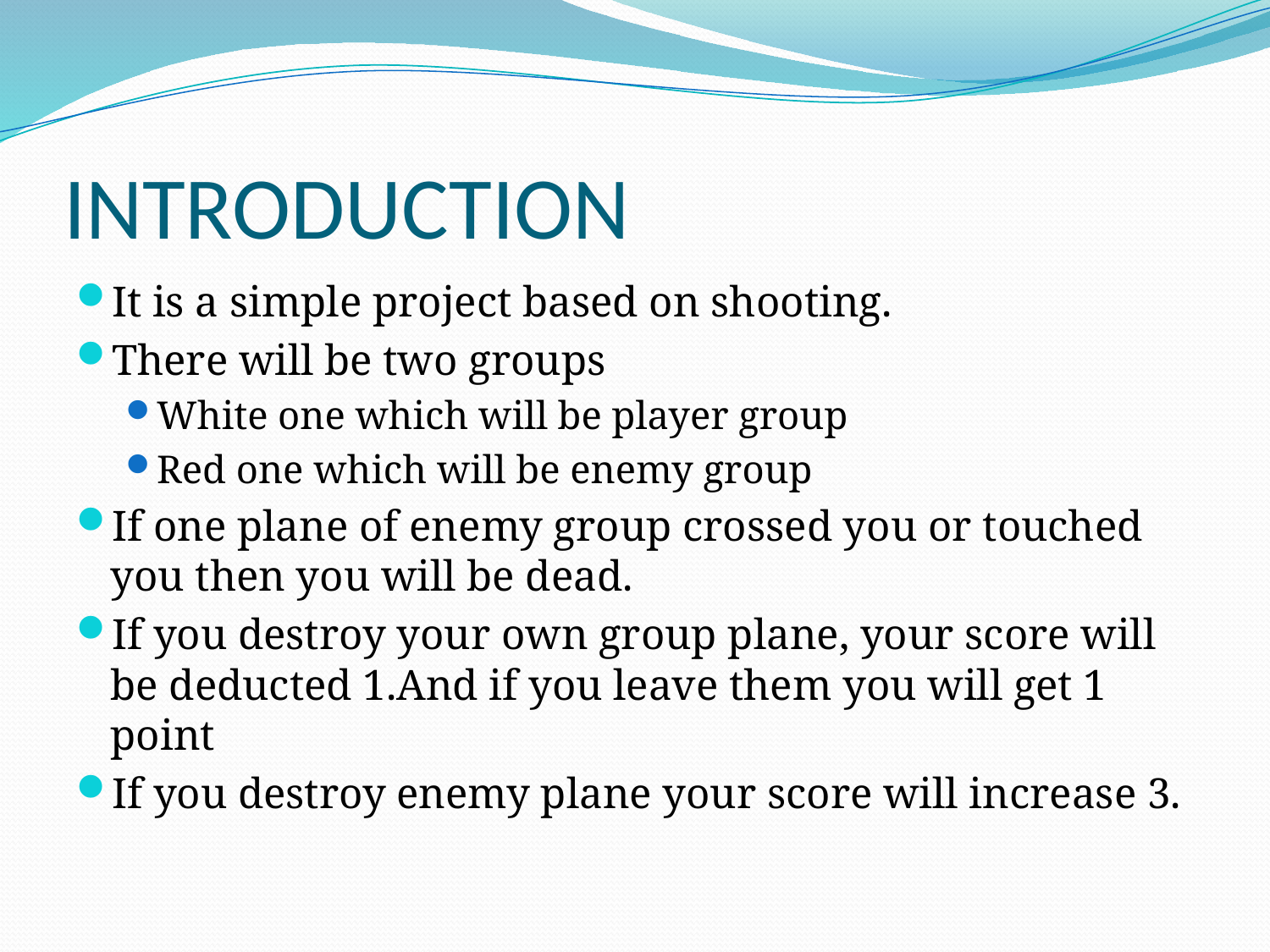

# INTRODUCTION
It is a simple project based on shooting.
There will be two groups
White one which will be player group
Red one which will be enemy group
If one plane of enemy group crossed you or touched you then you will be dead.
If you destroy your own group plane, your score will be deducted 1.And if you leave them you will get 1 point
If you destroy enemy plane your score will increase 3.